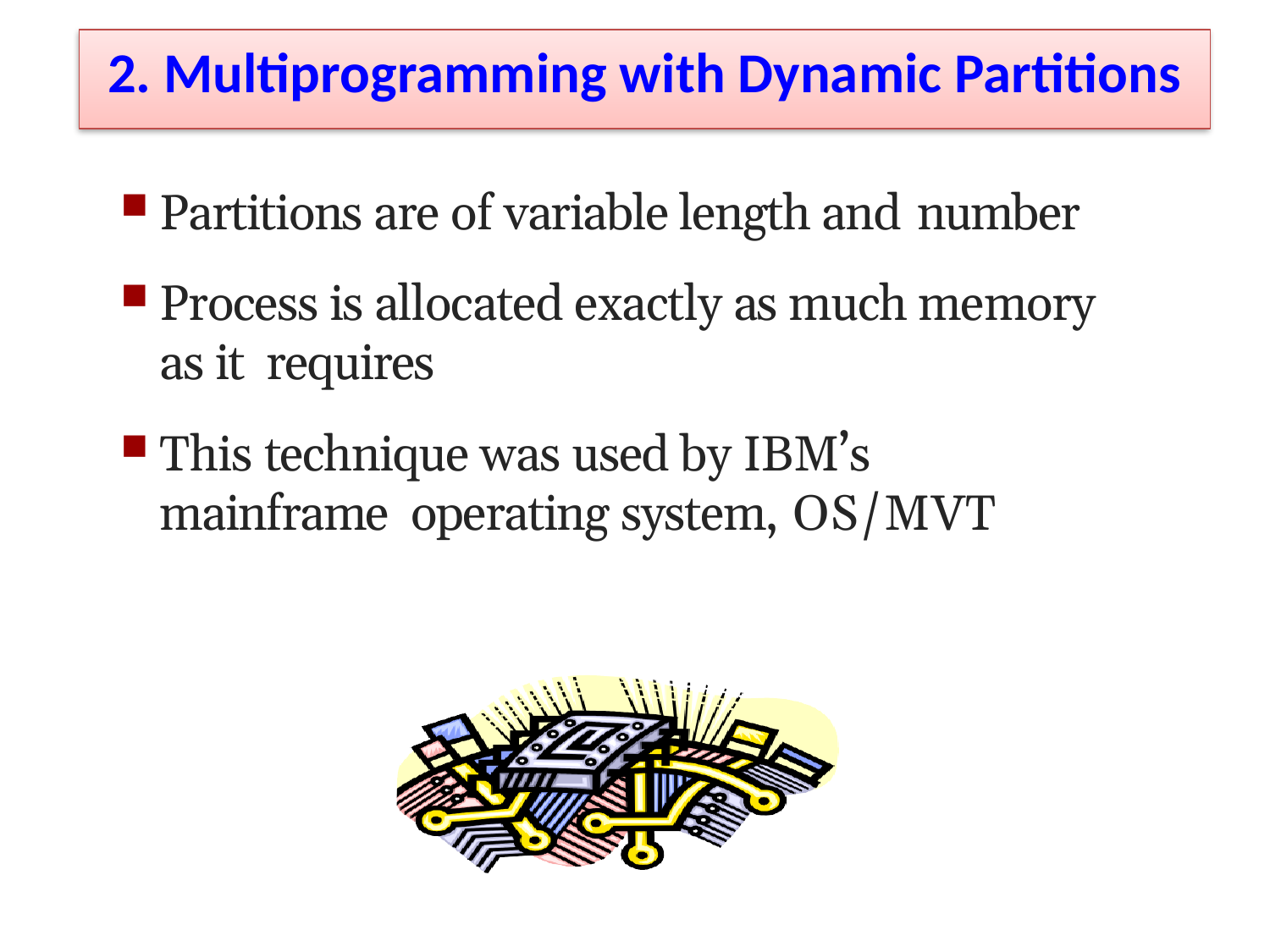

2. Multiprogramming with Dynamic Partitions
Partitions are of variable length and number
Process is allocated exactly as much memory as it  requires
This technique was used by IBM’s mainframe  operating system, OS/MVT